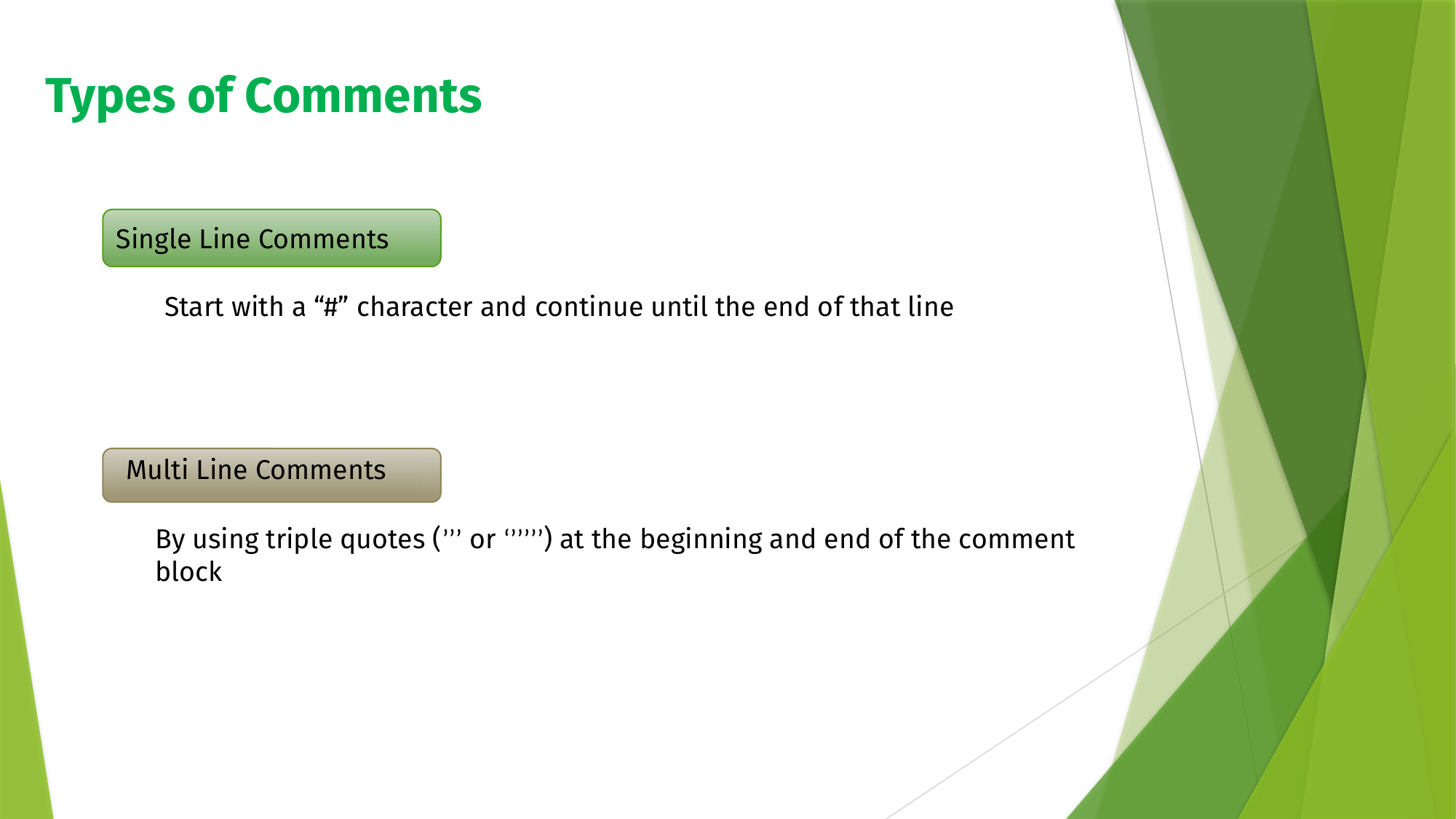

# Types of Comments
Single Line Comments

Start with a “#” character and continue until the end of that line

Multi Line Comments
By using triple quotes (’’’ or ‘’’’’’) at the beginning and end of the comment block